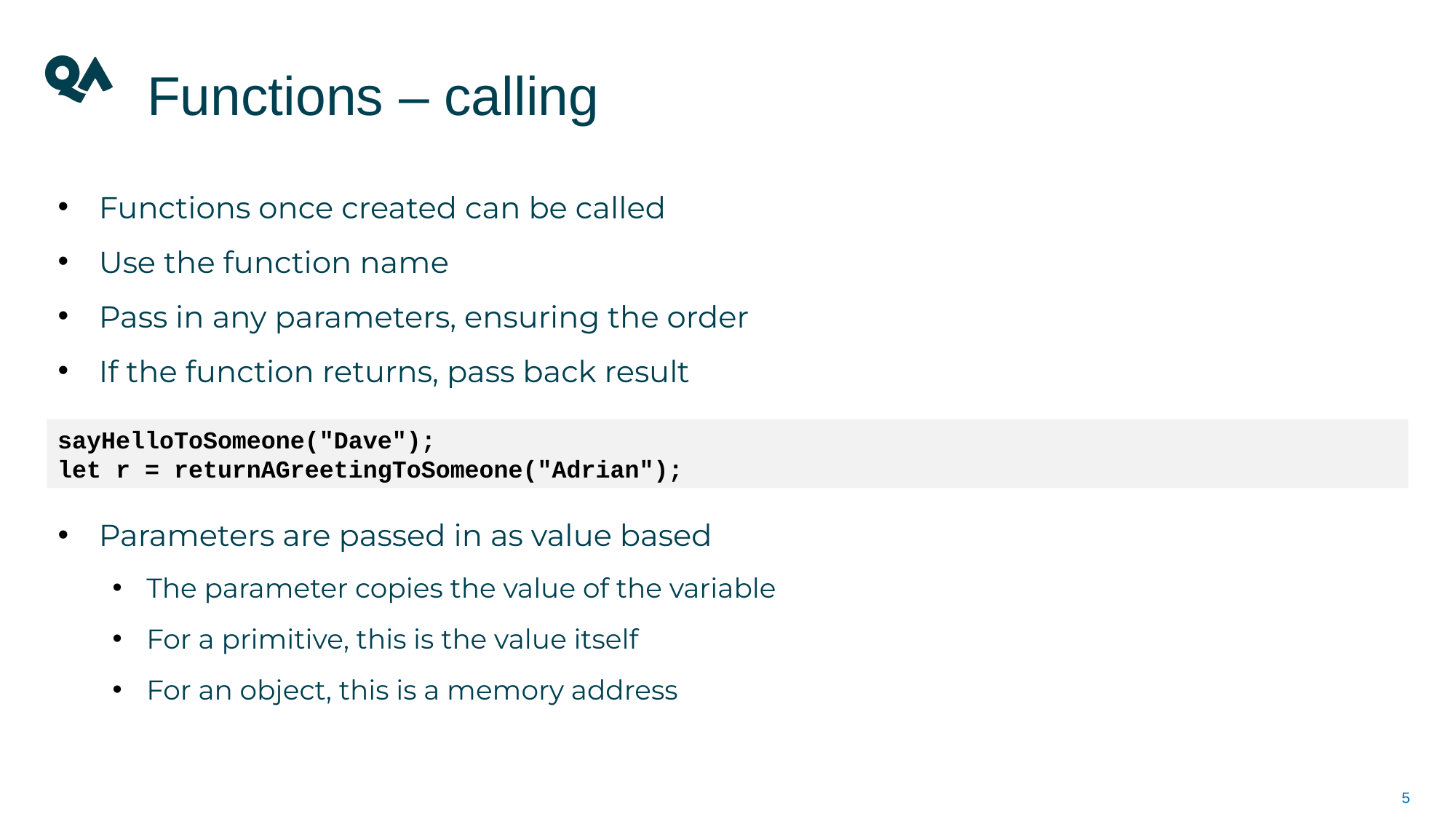

# Functions – calling
Functions once created can be called
Use the function name
Pass in any parameters, ensuring the order
If the function returns, pass back result

Parameters are passed in as value based
The parameter copies the value of the variable
For a primitive, this is the value itself
For an object, this is a memory address
sayHelloToSomeone("Dave");
let r = returnAGreetingToSomeone("Adrian");